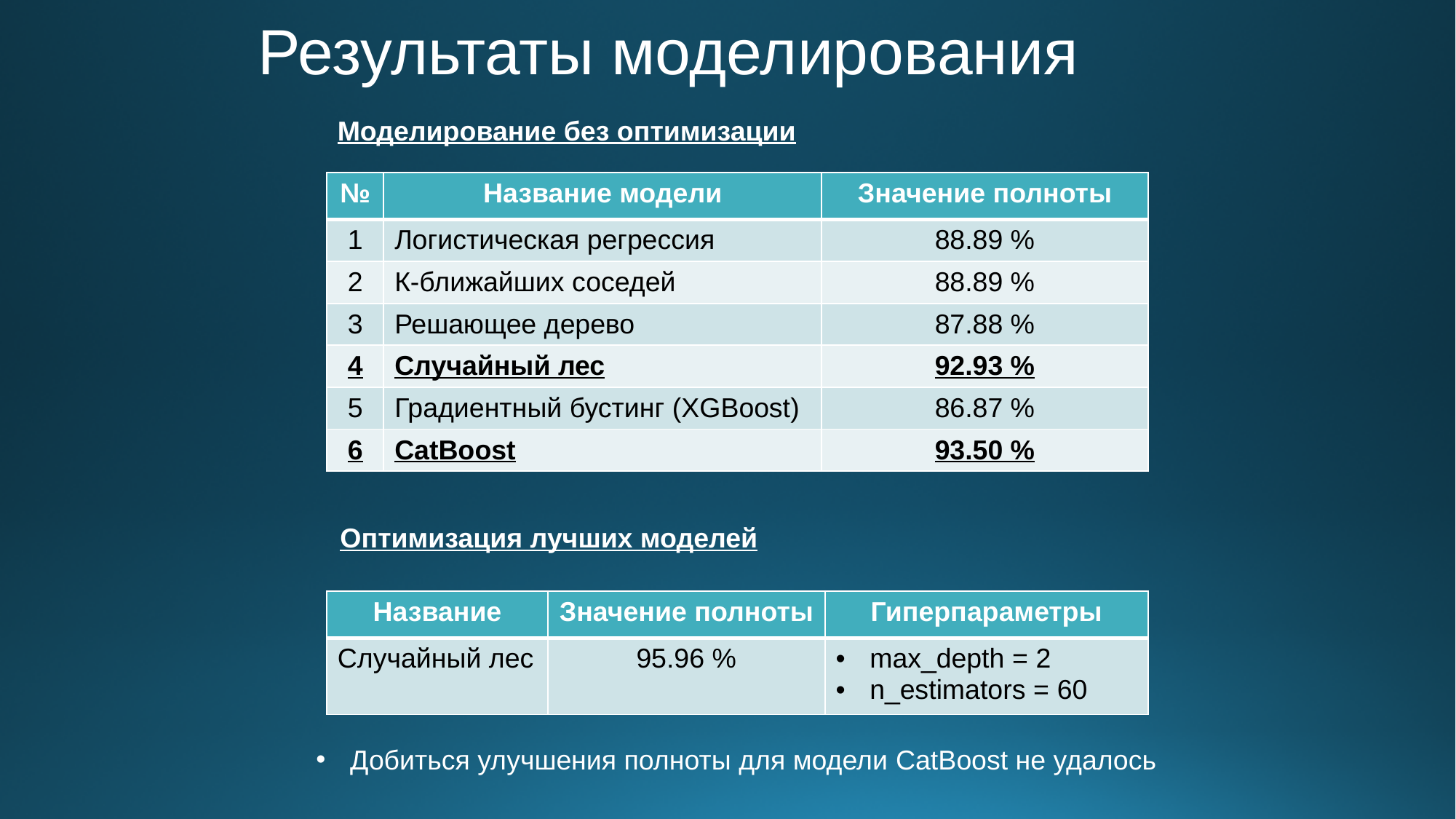

# Результаты моделирования
Моделирование без оптимизации
| № | Название модели | Значение полноты |
| --- | --- | --- |
| 1 | Логистическая регрессия | 88.89 % |
| 2 | К-ближайших соседей | 88.89 % |
| 3 | Решающее дерево | 87.88 % |
| 4 | Случайный лес | 92.93 % |
| 5 | Градиентный бустинг (XGBoost) | 86.87 % |
| 6 | CatBoost | 93.50 % |
Оптимизация лучших моделей
| Название | Значение полноты | Гиперпараметры |
| --- | --- | --- |
| Случайный лес | 95.96 % | max\_depth = 2 n\_estimators = 60 |
Добиться улучшения полноты для модели CatBoost не удалось